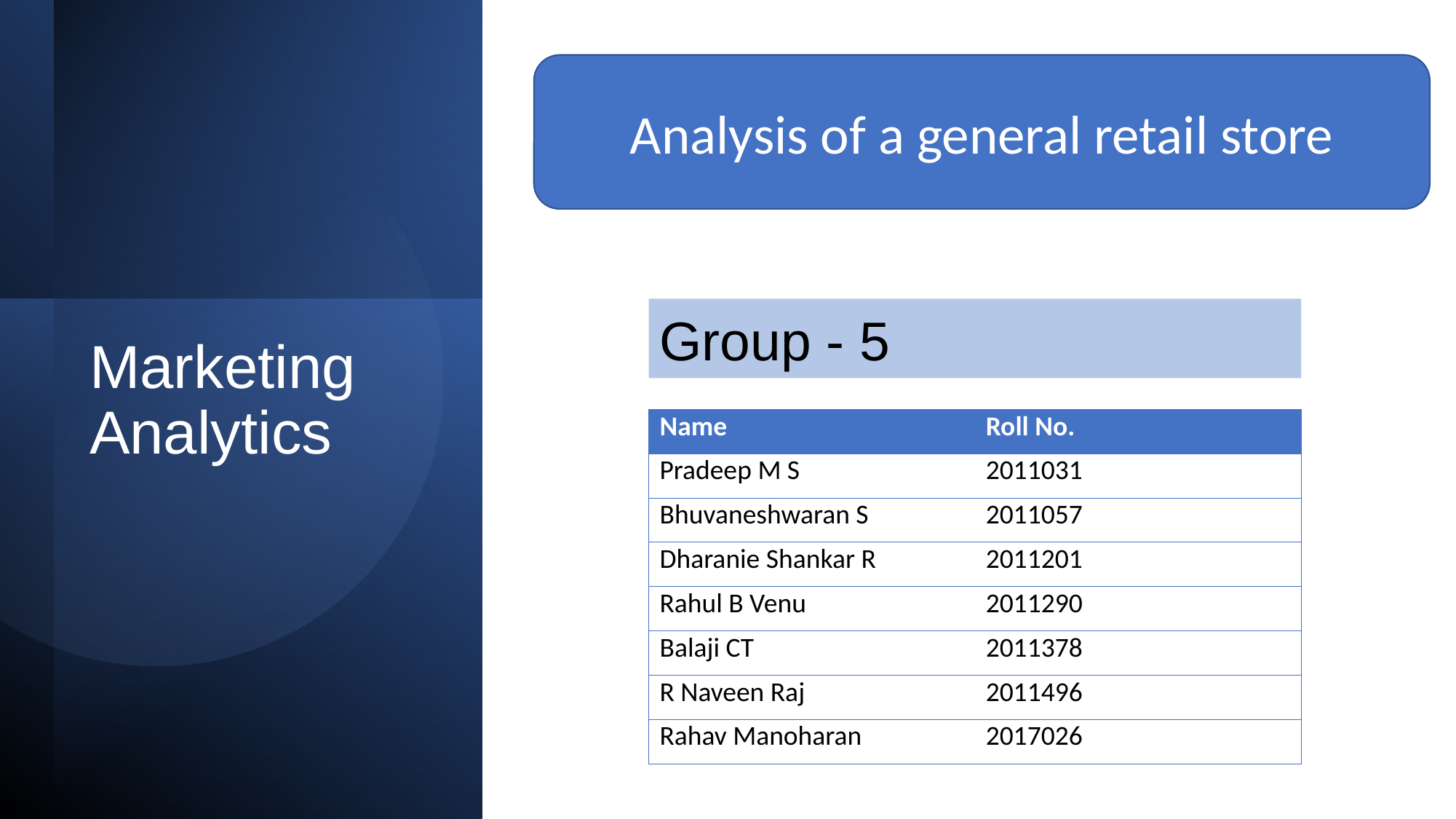

Analysis of a general retail store

Group - 5

# Marketing Analytics
| Name | Roll No. |
| --- | --- |
| Pradeep M S | 2011031 |
| Bhuvaneshwaran S | 2011057 |
| Dharanie Shankar R | 2011201 |
| Rahul B Venu | 2011290 |
| Balaji CT | 2011378 |
| R Naveen Raj | 2011496 |
| Rahav Manoharan | 2017026 |